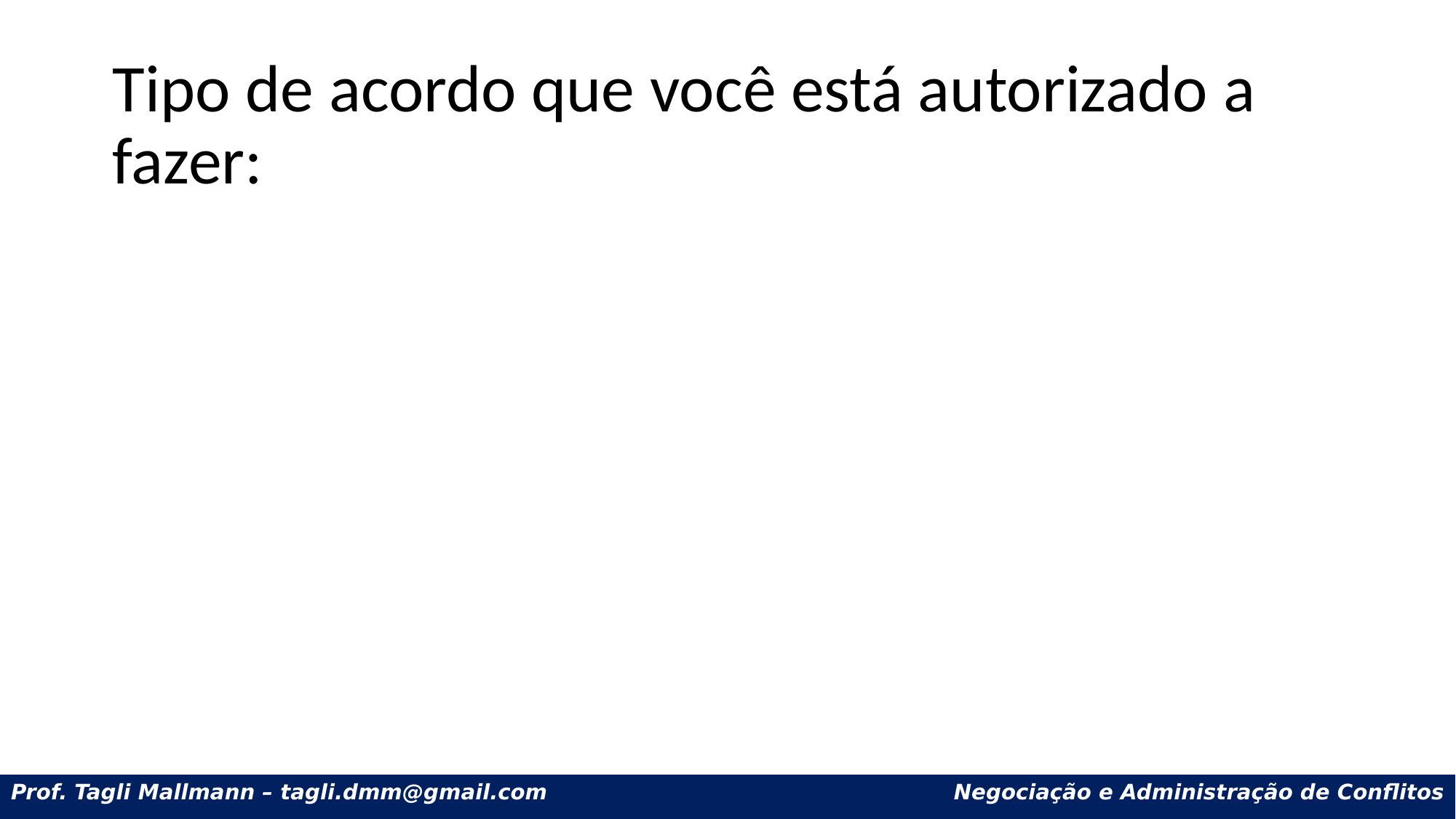

# Tipo de acordo que você está autorizado a fazer: